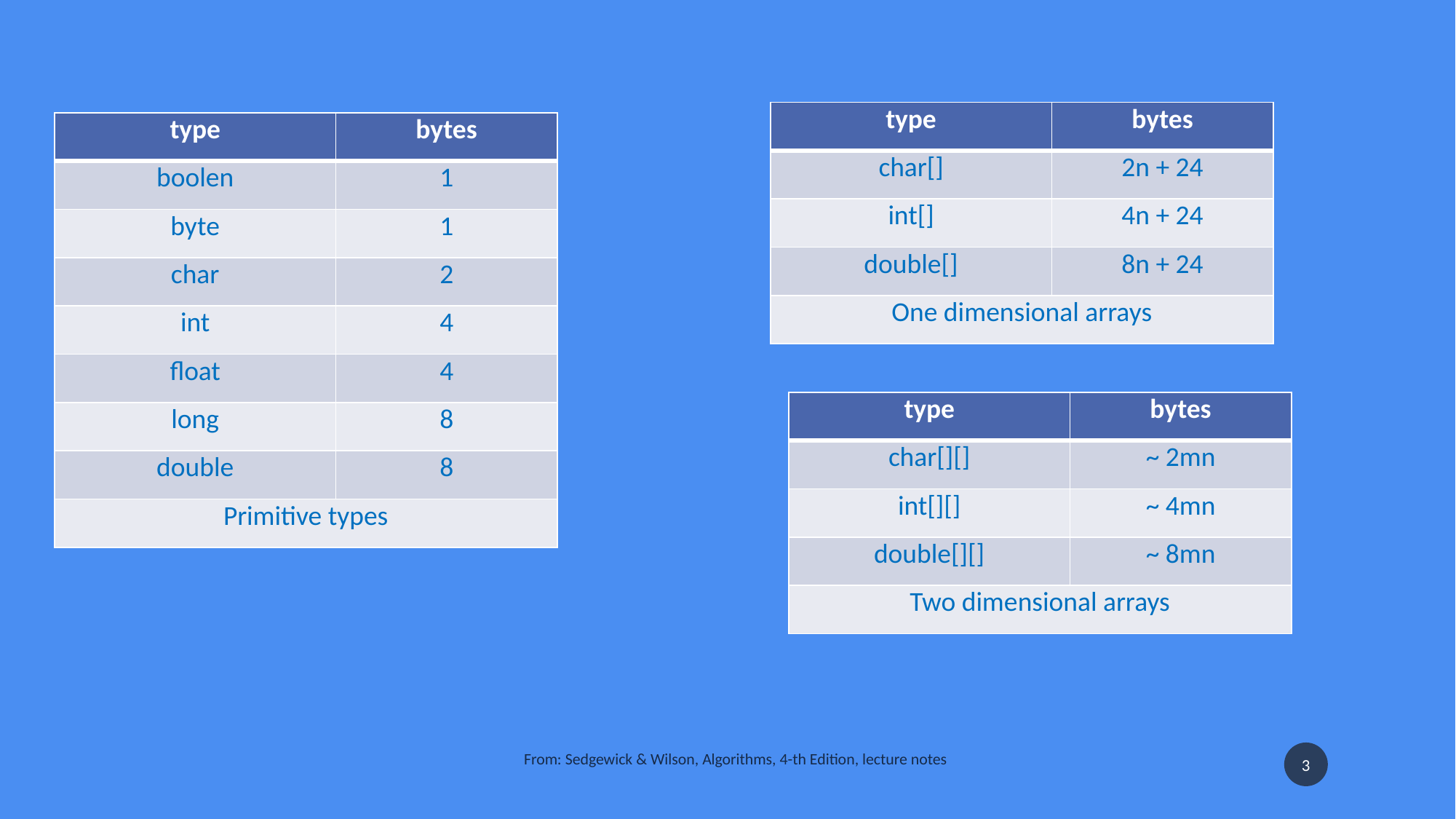

| type | bytes |
| --- | --- |
| char[] | 2n + 24 |
| int[] | 4n + 24 |
| double[] | 8n + 24 |
| One dimensional arrays |  |
| type | bytes |
| --- | --- |
| boolen | 1 |
| byte | 1 |
| char | 2 |
| int | 4 |
| float | 4 |
| long | 8 |
| double | 8 |
| Primitive types |  |
| type | bytes |
| --- | --- |
| char[][] | ~ 2mn |
| int[][] | ~ 4mn |
| double[][] | ~ 8mn |
| Two dimensional arrays |  |
From: Sedgewick & Wilson, Algorithms, 4-th Edition, lecture notes
3